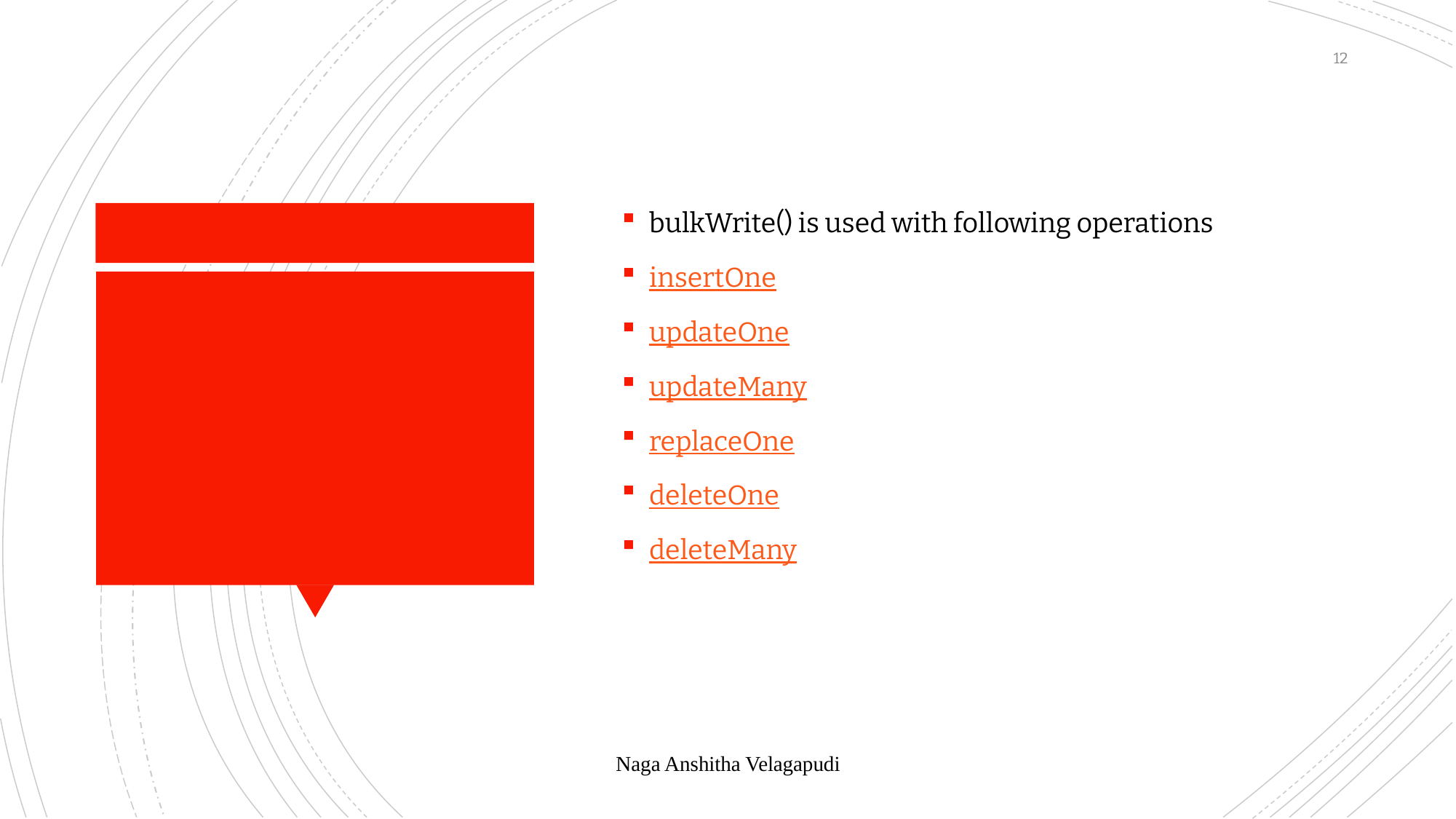

12
bulkWrite() is used with following operations
insertOne
updateOne
updateMany
replaceOne
deleteOne
deleteMany

#
Naga Anshitha Velagapudi